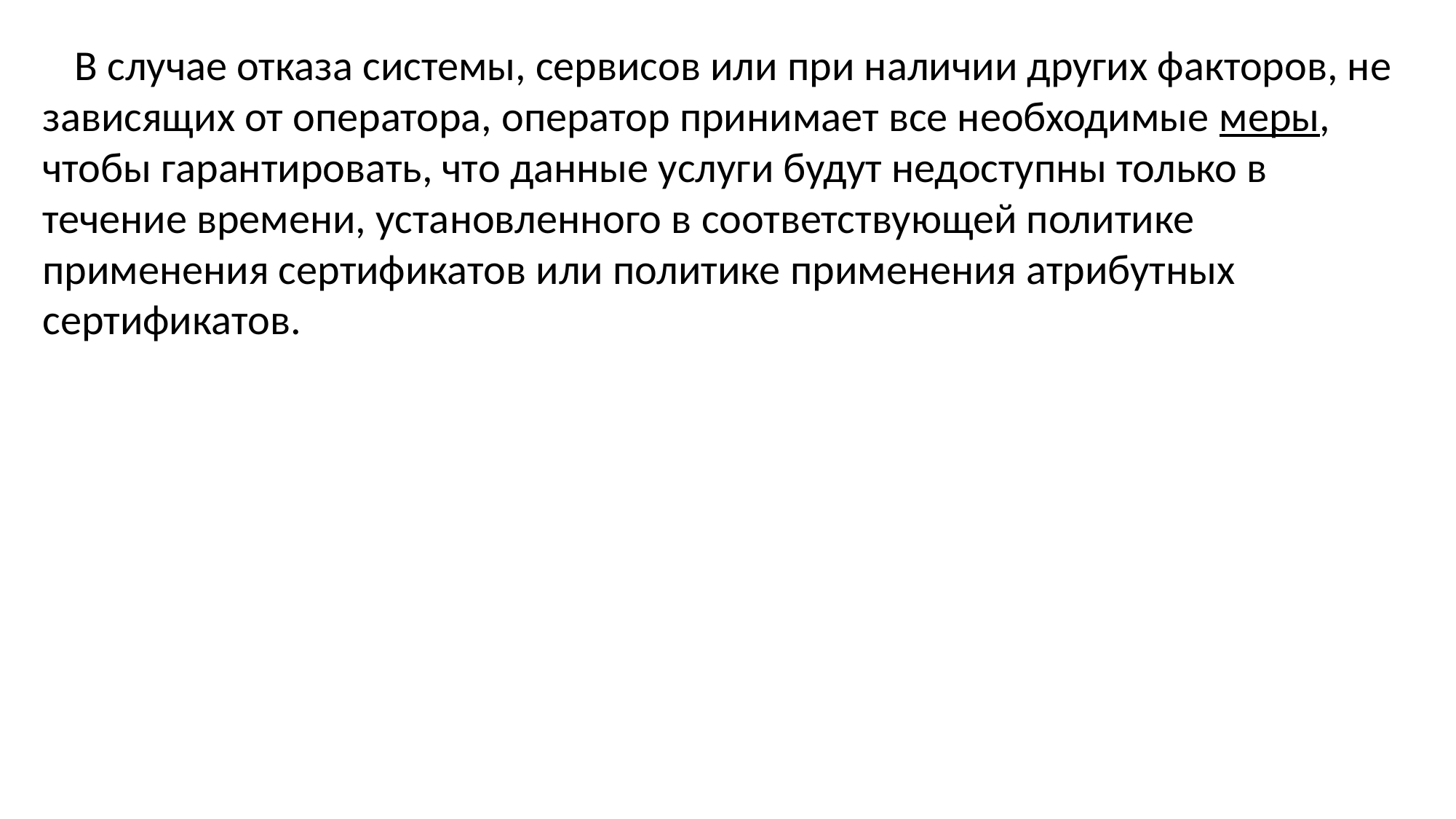

В случае отказа системы, сервисов или при наличии других факторов, не зависящих от оператора, оператор принимает все необходимые меры, чтобы гарантировать, что данные услуги будут недоступны только в течение времени, установленного в соответствующей политике применения сертификатов или политике применения атрибутных сертификатов.